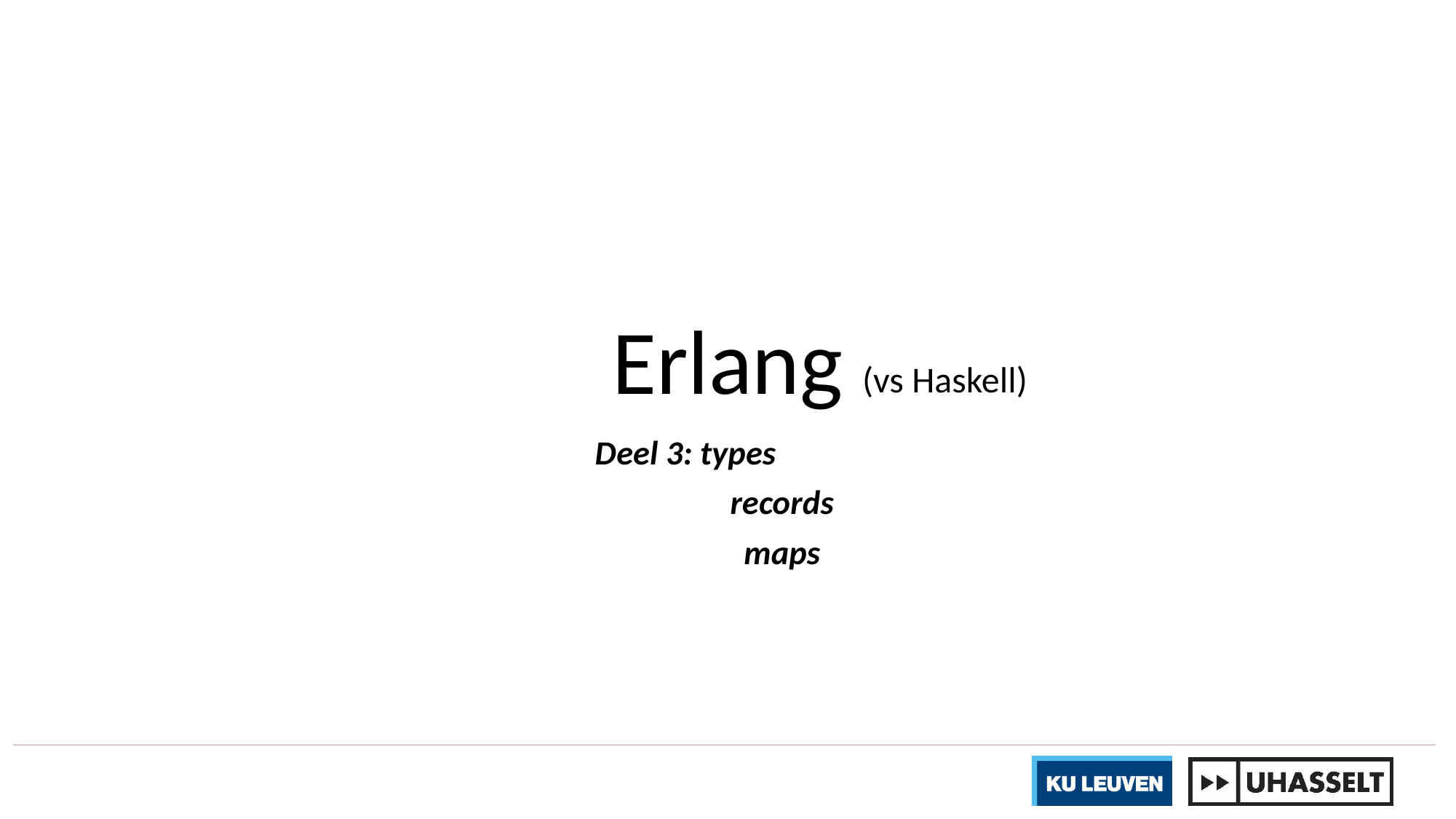

# Erlang
(vs Haskell)
Deel 3: types
	  records
	  maps